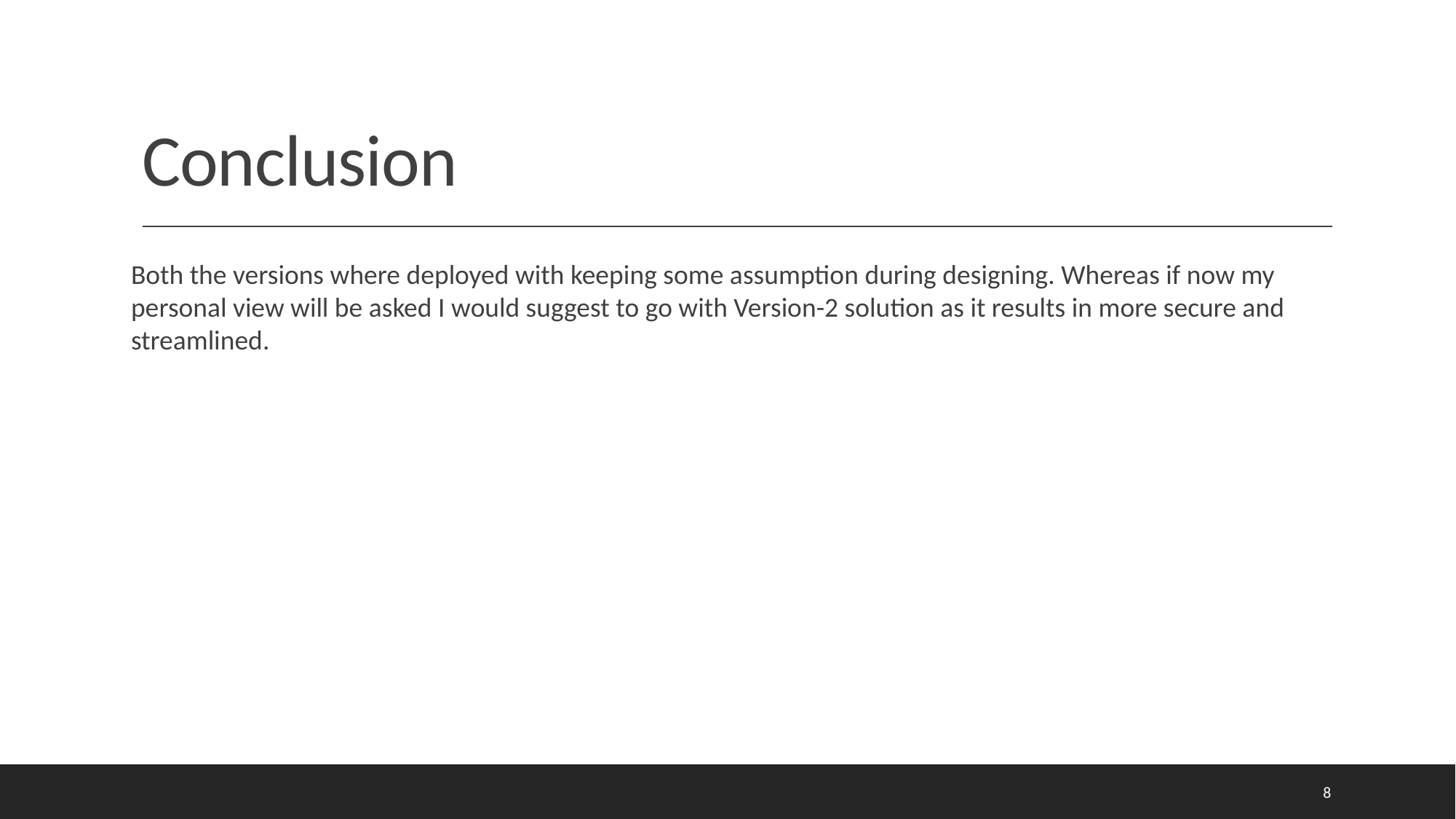

# Conclusion
Both the versions where deployed with keeping some assumption during designing. Whereas if now my personal view will be asked I would suggest to go with Version-2 solution as it results in more secure and streamlined.
8